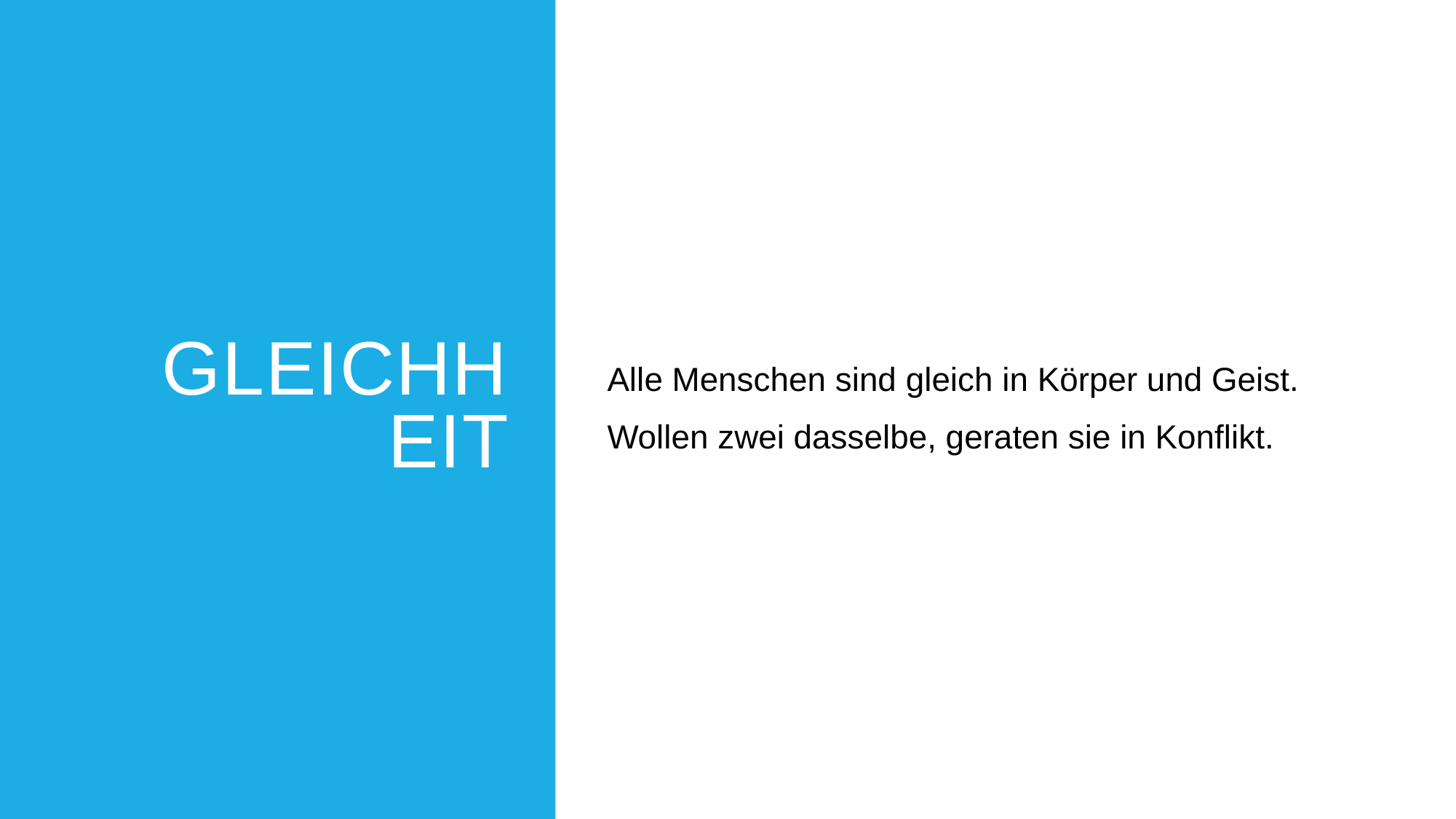

# Gleichheit
Alle Menschen sind gleich in Körper und Geist.
Wollen zwei dasselbe, geraten sie in Konflikt.